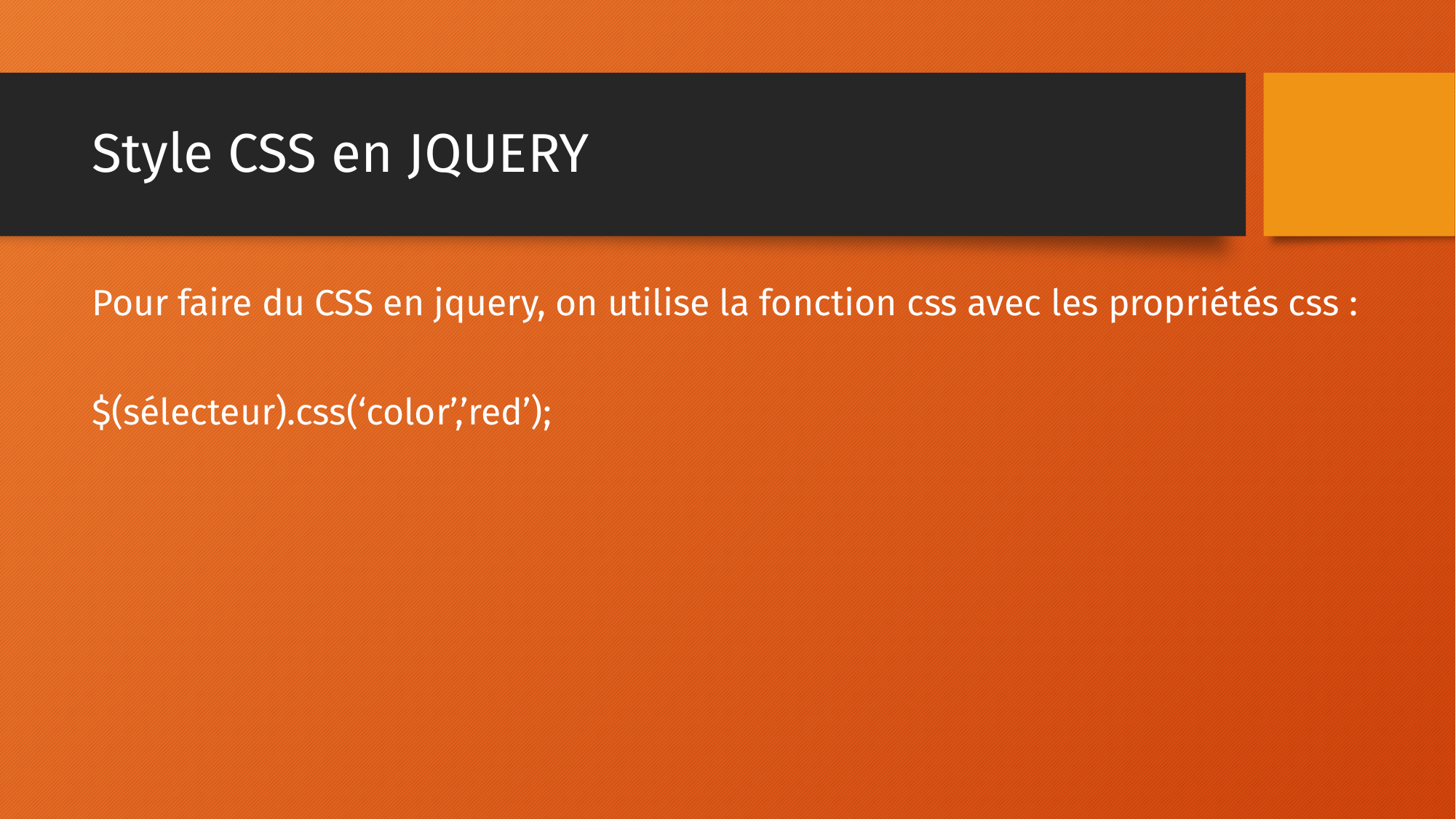

# Style CSS en JQUERY
Pour faire du CSS en jquery, on utilise la fonction css avec les propriétés css :

$(sélecteur).css(‘color’,’red’);